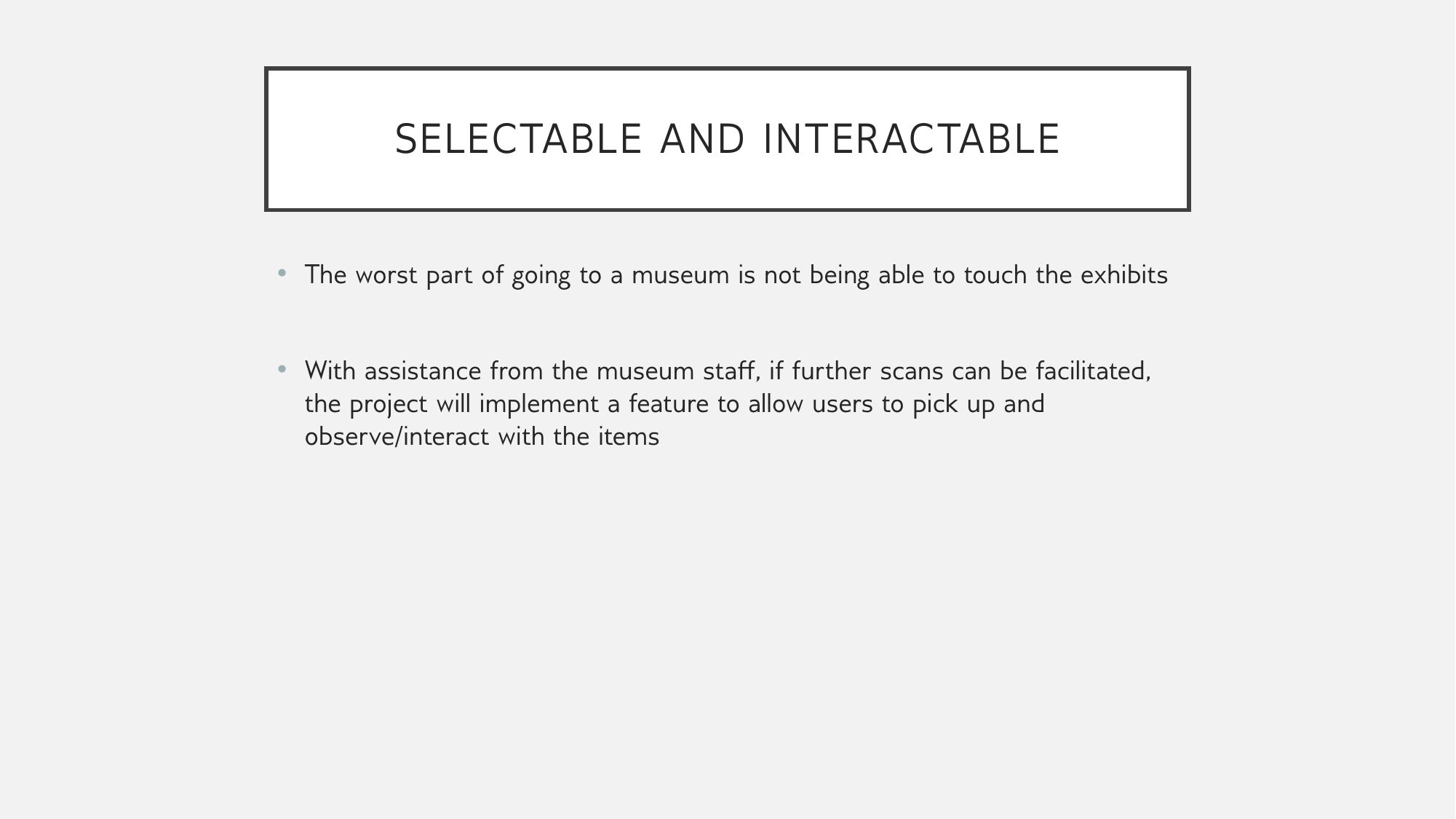

# Selectable and interactable
The worst part of going to a museum is not being able to touch the exhibits

With assistance from the museum staff, if further scans can be facilitated, the project will implement a feature to allow users to pick up and observe/interact with the items